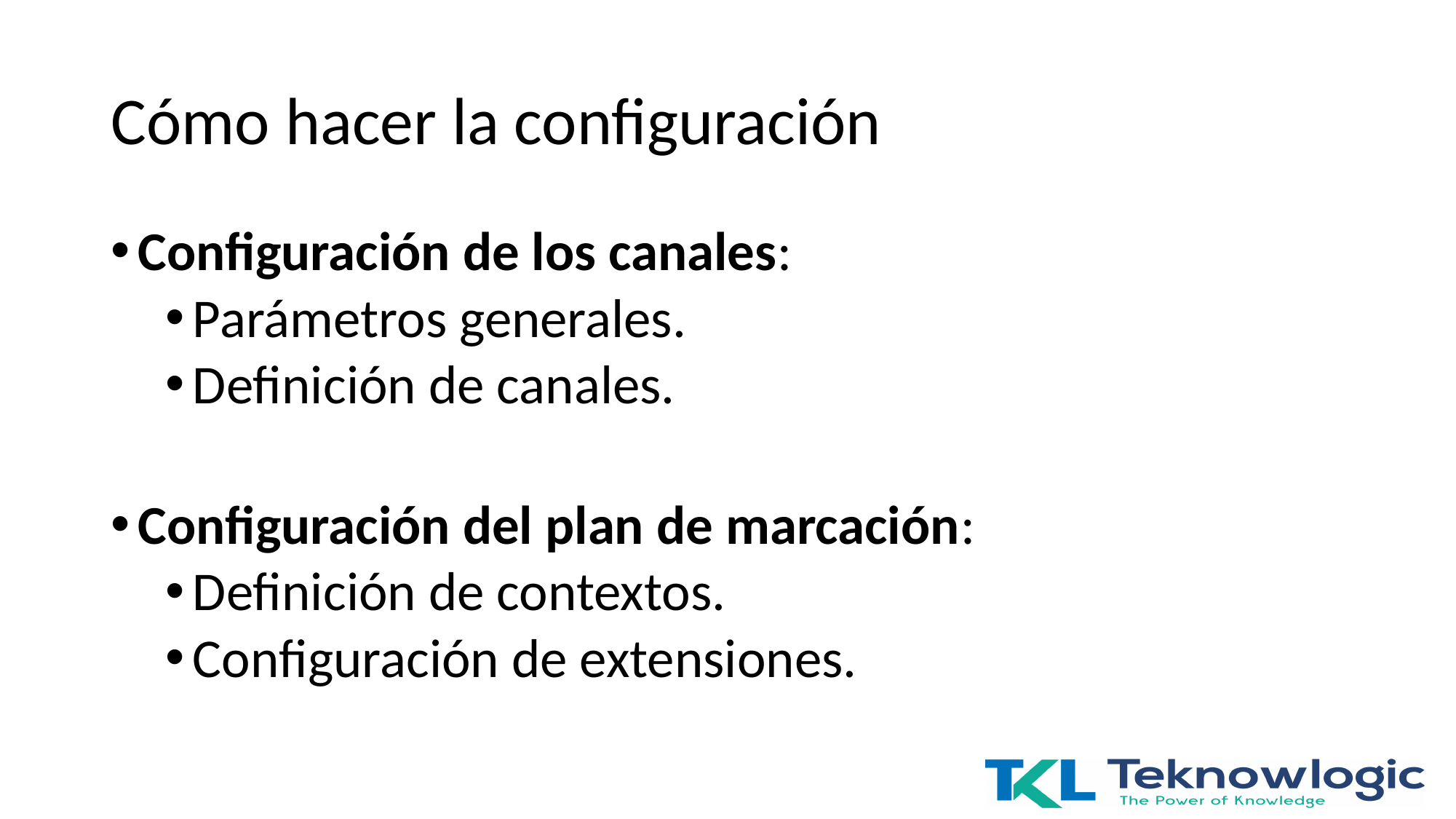

# Cómo hacer la configuración
Configuración de los canales:
Parámetros generales.
Definición de canales.

Configuración del plan de marcación:
Definición de contextos.
Configuración de extensiones.